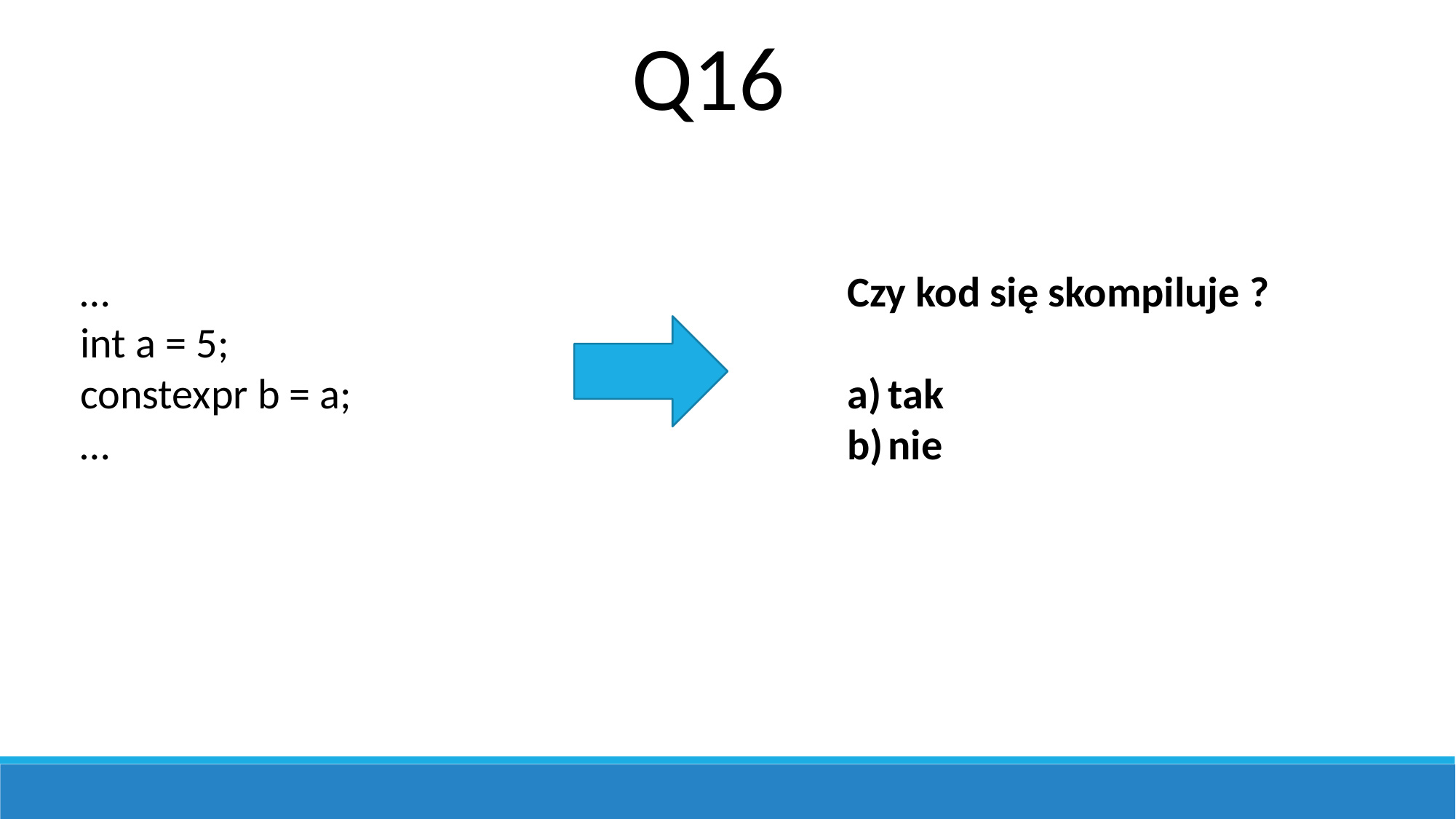

Q16
…
int a = 5;
constexpr b = a;
…
Czy kod się skompiluje ?

tak
nie